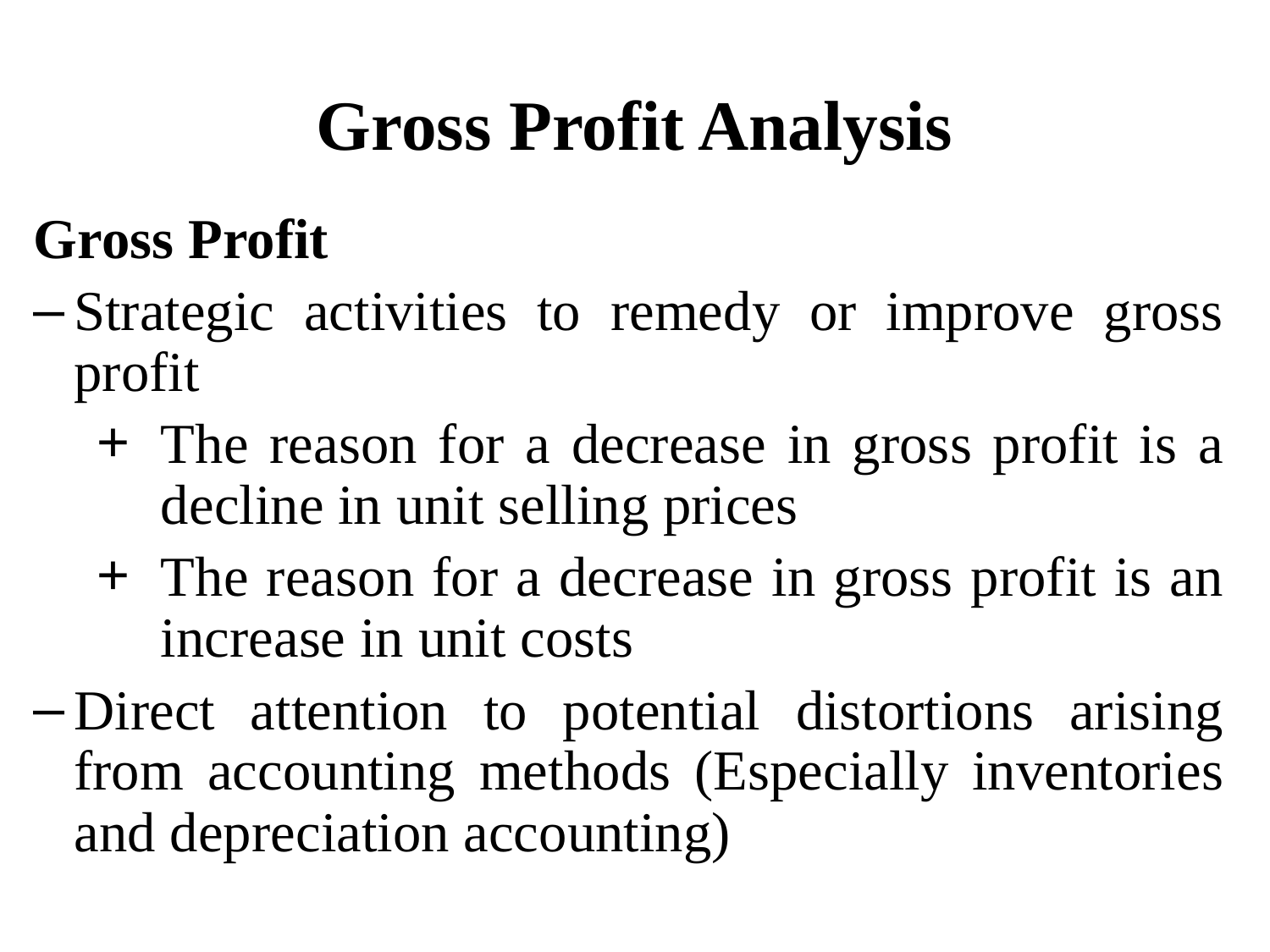

# Gross Profit Analysis
Gross Profit
Strategic activities to remedy or improve gross profit
The reason for a decrease in gross profit is a decline in unit selling prices
The reason for a decrease in gross profit is an increase in unit costs
Direct attention to potential distortions arising from accounting methods (Especially inventories and depreciation accounting)